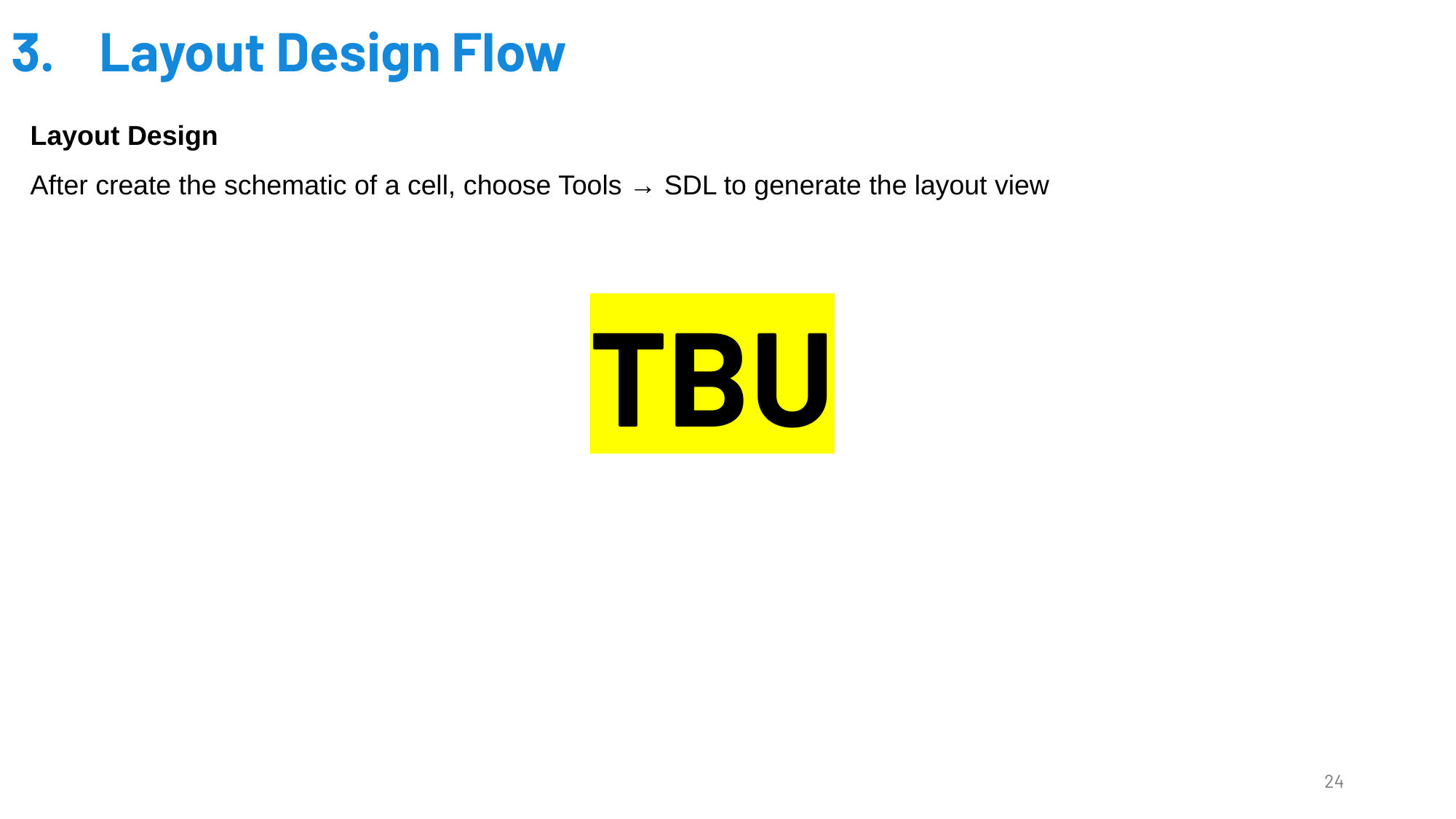

# Layout Design Flow
Layout Design
After create the schematic of a cell, choose Tools → SDL to generate the layout view
TBU
24